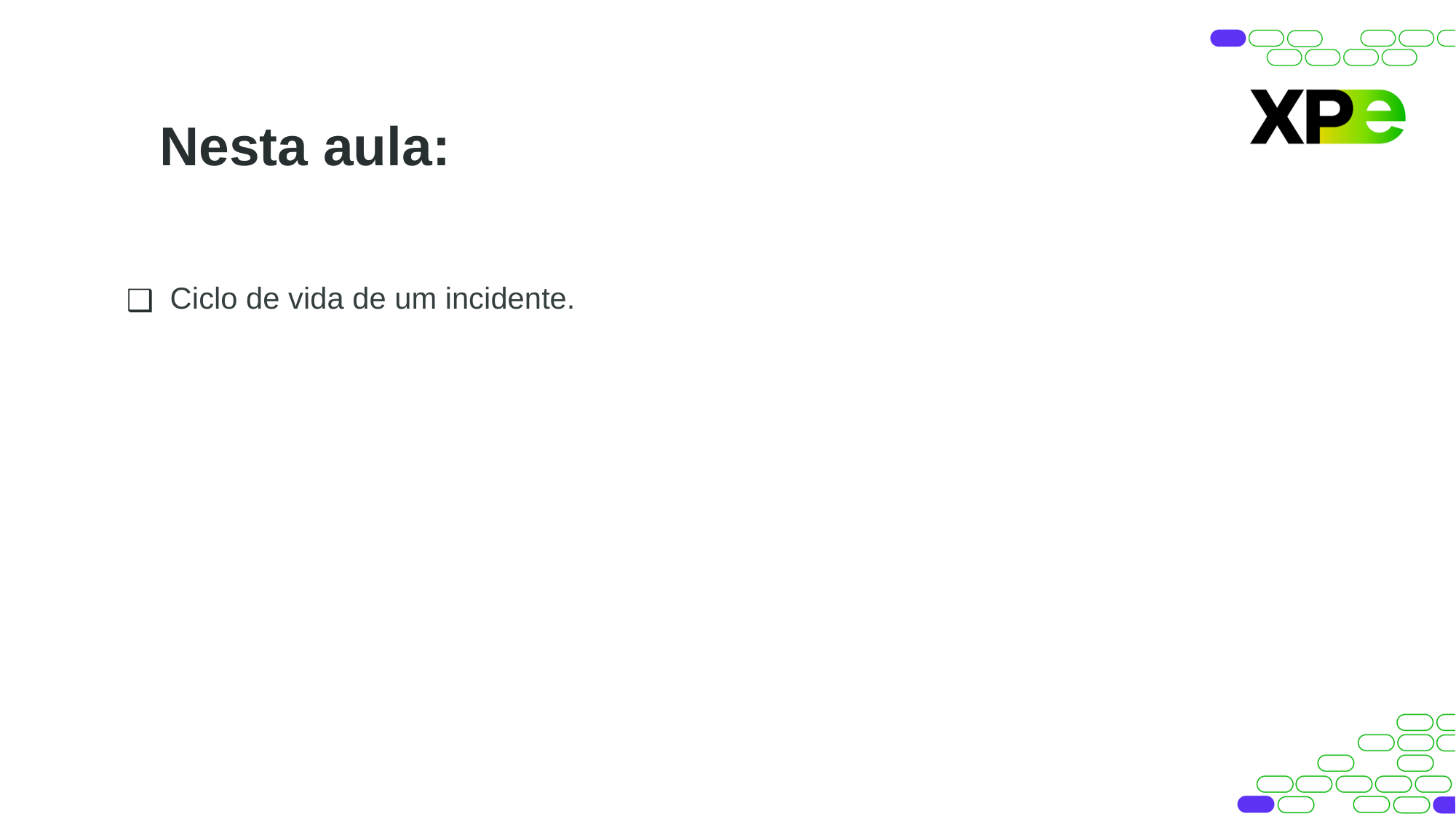

Nesta aula:
Ciclo de vida de um incidente.